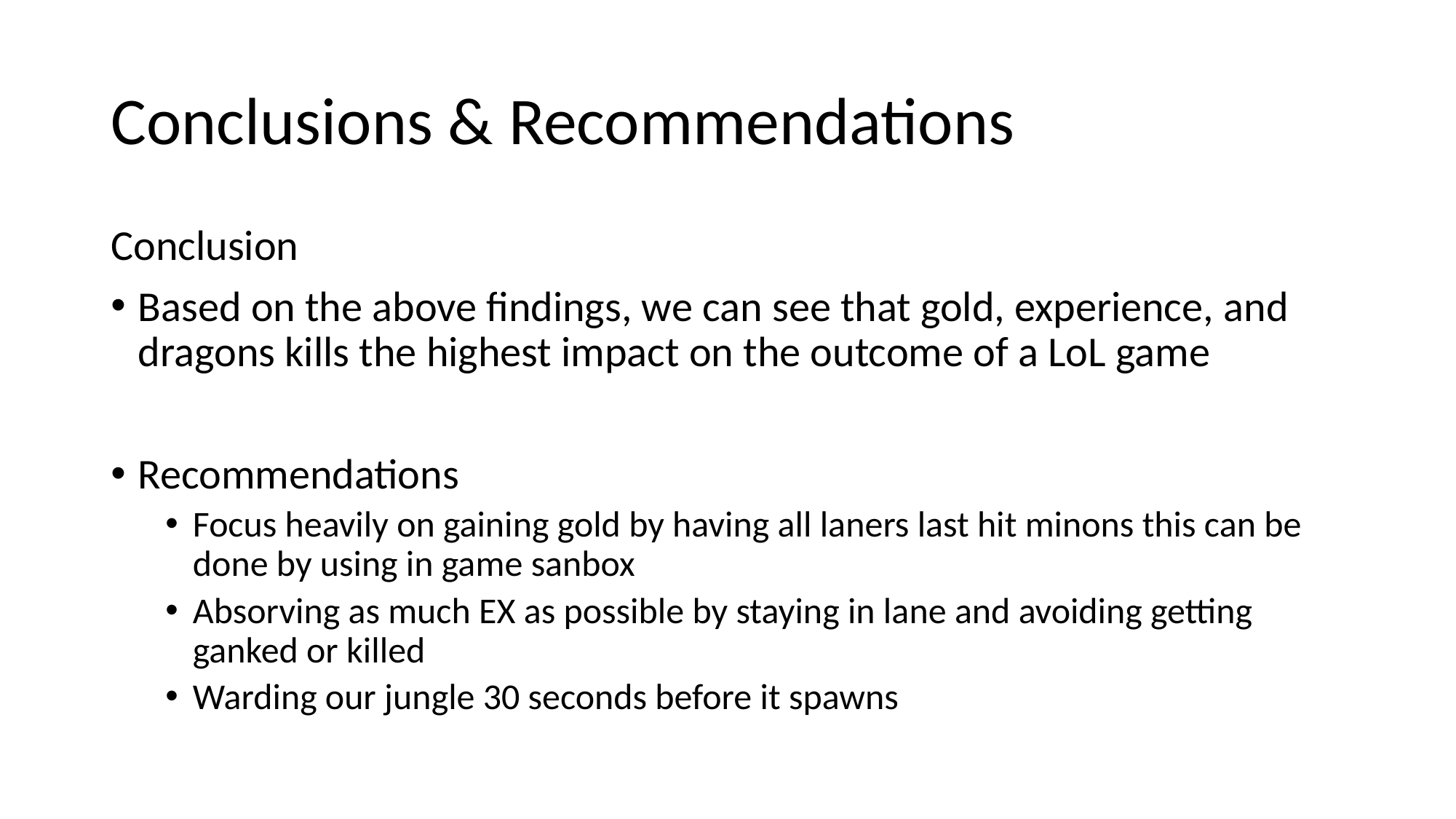

# Conclusions & Recommendations
Conclusion
Based on the above findings, we can see that gold, experience, and dragons kills the highest impact on the outcome of a LoL game

Recommendations
Focus heavily on gaining gold by having all laners last hit minons this can be done by using in game sanbox
Absorving as much EX as possible by staying in lane and avoiding getting ganked or killed
Warding our jungle 30 seconds before it spawns